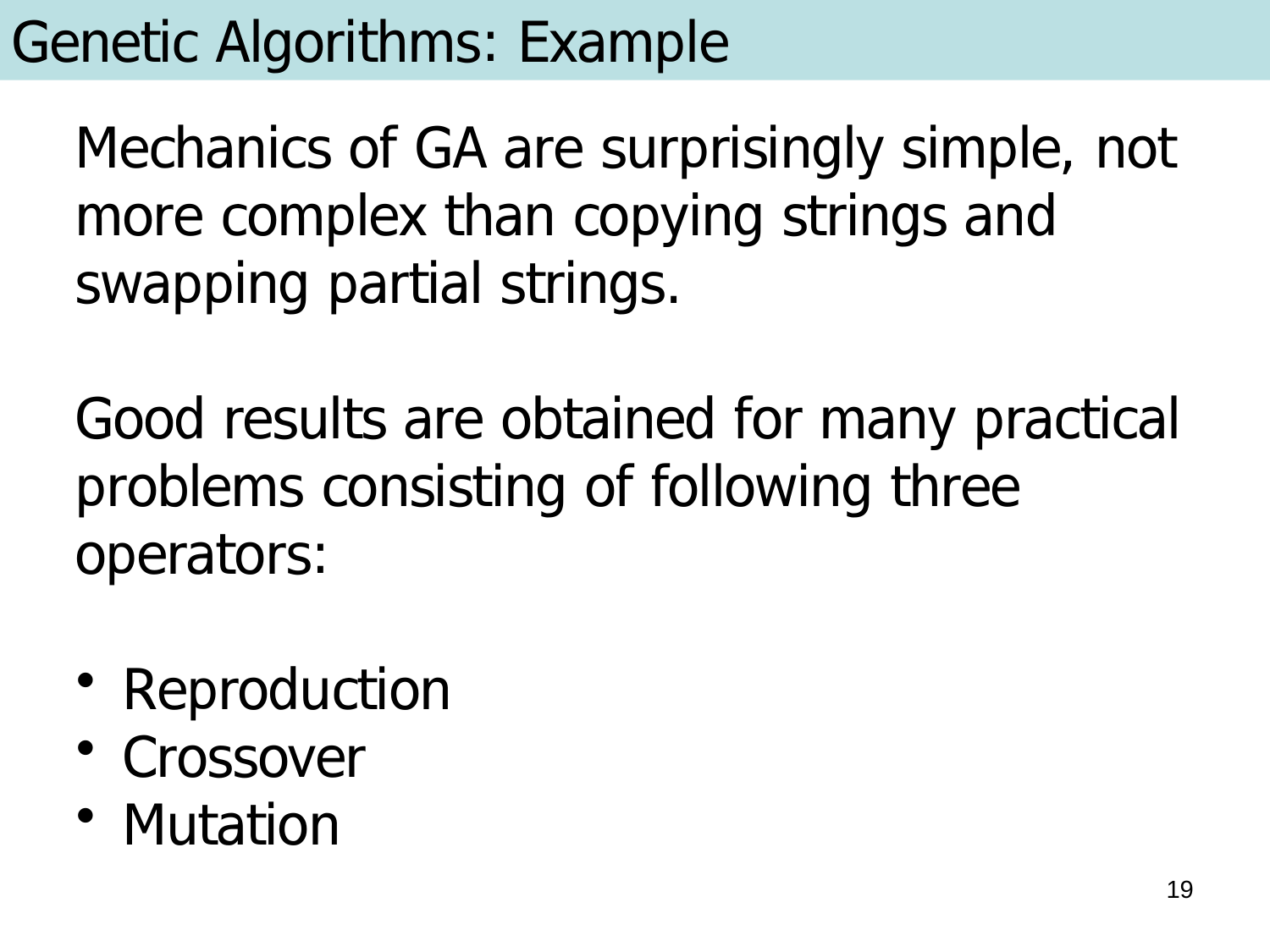

Genetic Algorithms: Example
Mechanics of GA are surprisingly simple, not more complex than copying strings and swapping partial strings.

Good results are obtained for many practical problems consisting of following three operators:

 Reproduction
 Crossover
 Mutation
19